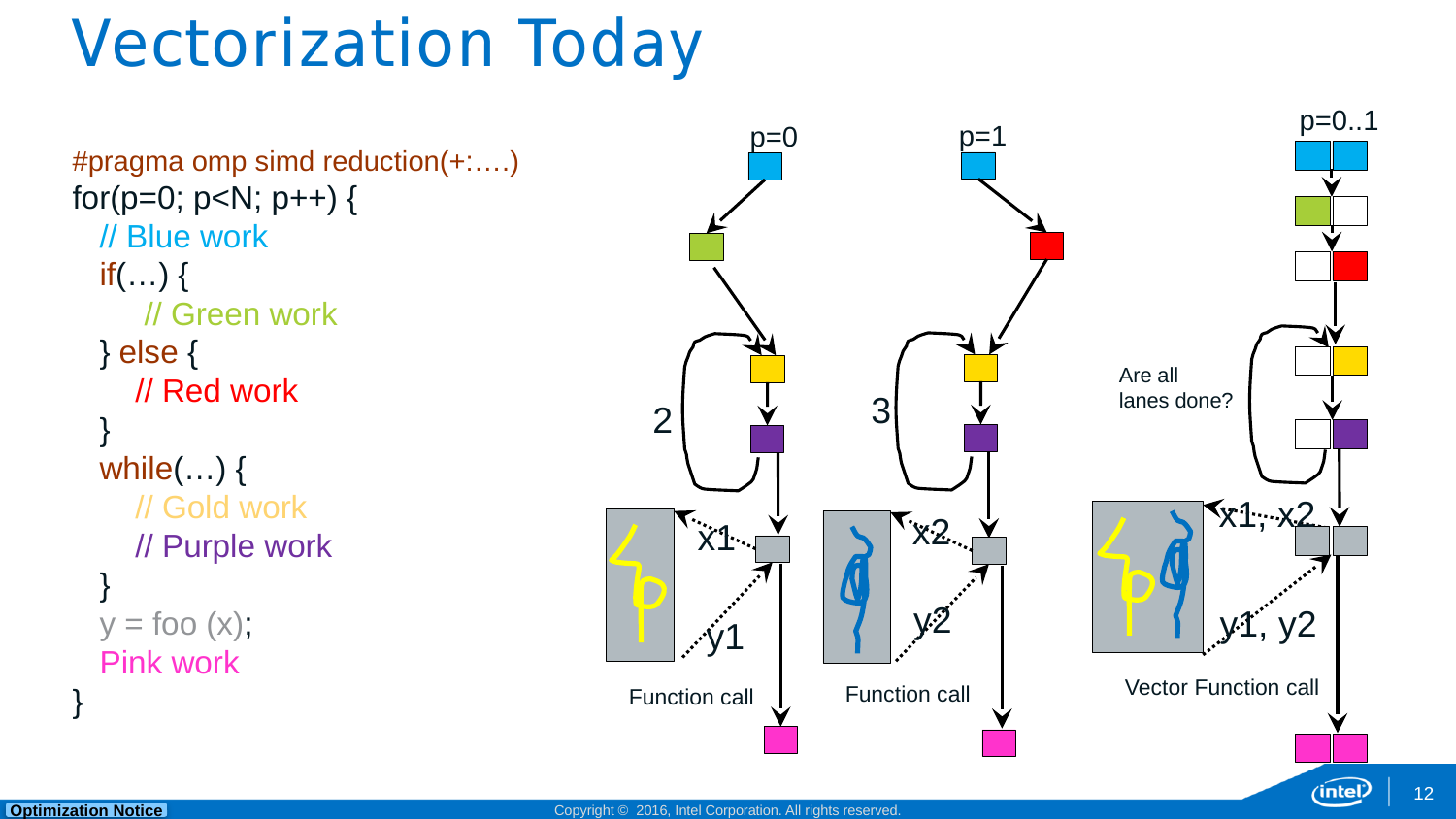

# Vectorization Today
p=0..1

p=1

3

x2

y2
Function call

p=0
#pragma omp simd reduction(+:….)
for(p=0; p<N; p++) {
   // Blue work
   if(…) {
        // Green work
   } else {
       // Red work
   }
   while(…) {
       // Gold work
       // Purple work
   }
   y = foo (x);
   Pink work
}

Are all
lanes done?

2

x1, x2

y1, y2
Vector Function call

x1

y1
Function call

12